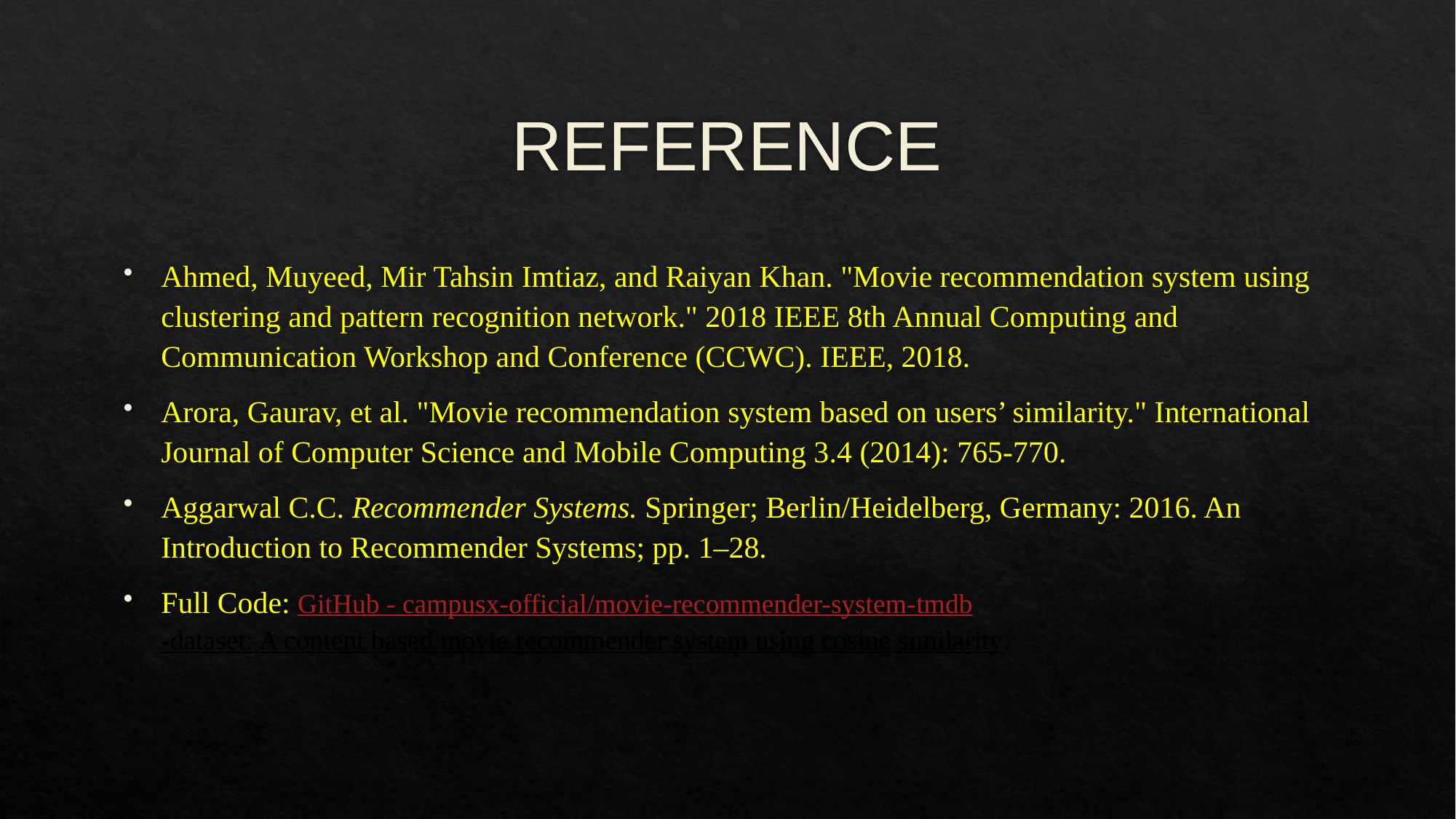

# REFERENCE
Ahmed, Muyeed, Mir Tahsin Imtiaz, and Raiyan Khan. "Movie recommendation system using clustering and pattern recognition network." 2018 IEEE 8th Annual Computing and Communication Workshop and Conference (CCWC). IEEE, 2018.
Arora, Gaurav, et al. "Movie recommendation system based on users’ similarity." International Journal of Computer Science and Mobile Computing 3.4 (2014): 765-770.
Aggarwal C.C. Recommender Systems. Springer; Berlin/Heidelberg, Germany: 2016. An Introduction to Recommender Systems; pp. 1–28.
Full Code: GitHub - campusx-official/movie-recommender-system-tmdb-dataset: A content based movie recommender system using cosine similarity.